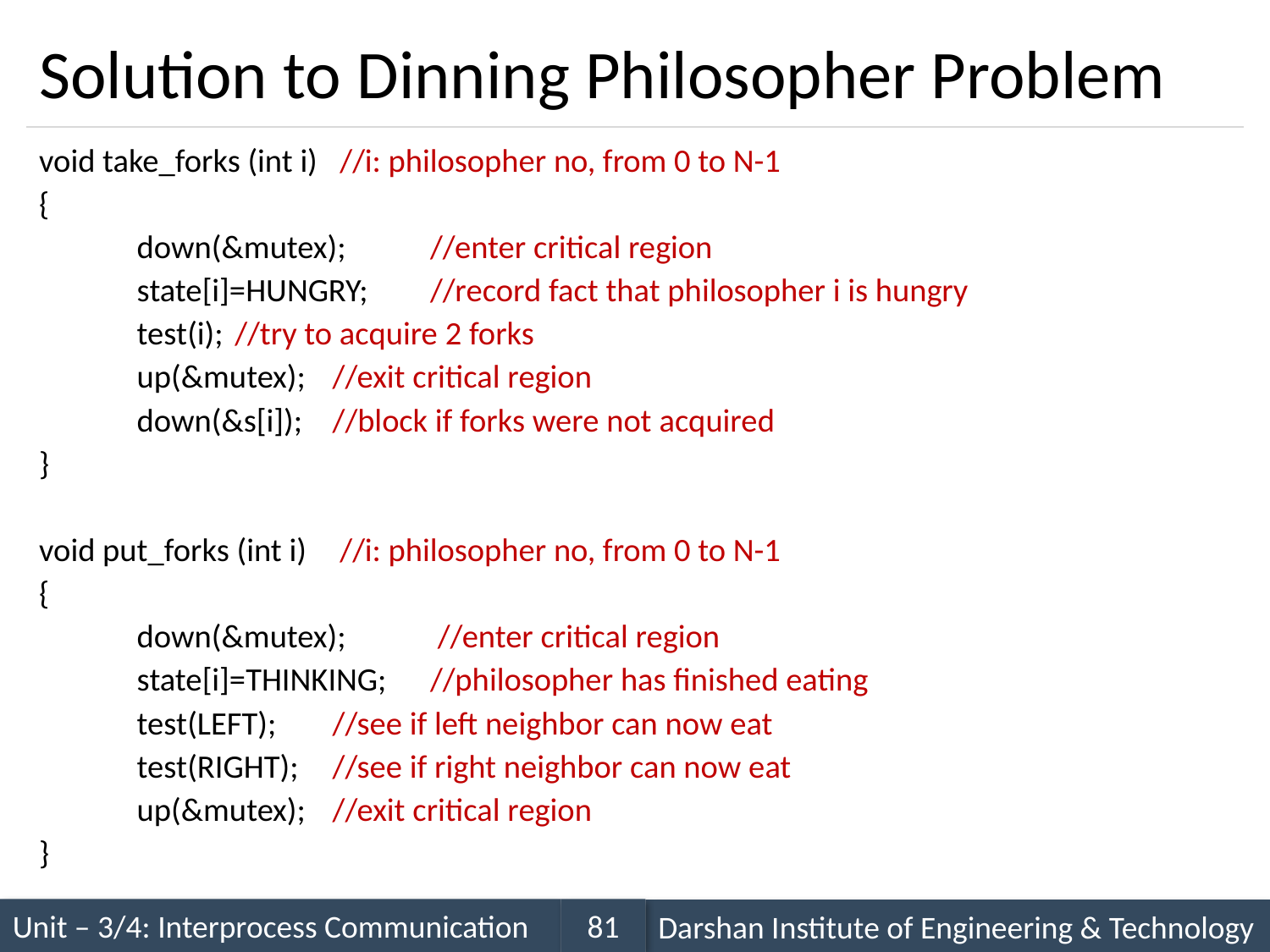

# Solution to Dinning Philosopher Problem
void take_forks (int i)		 //i: philosopher no, from 0 to N-1
{
	down(&mutex);		//enter critical region
	state[i]=HUNGRY;		//record fact that philosopher i is hungry
	test(i);			//try to acquire 2 forks
	up(&mutex); 		//exit critical region
	down(&s[i]);		//block if forks were not acquired
}

void put_forks (int i)		 //i: philosopher no, from 0 to N-1
{
	down(&mutex);		 //enter critical region
	state[i]=THINKING;	//philosopher has finished eating
	test(LEFT);		//see if left neighbor can now eat
	test(RIGHT); 		//see if right neighbor can now eat
	up(&mutex); 		//exit critical region
}